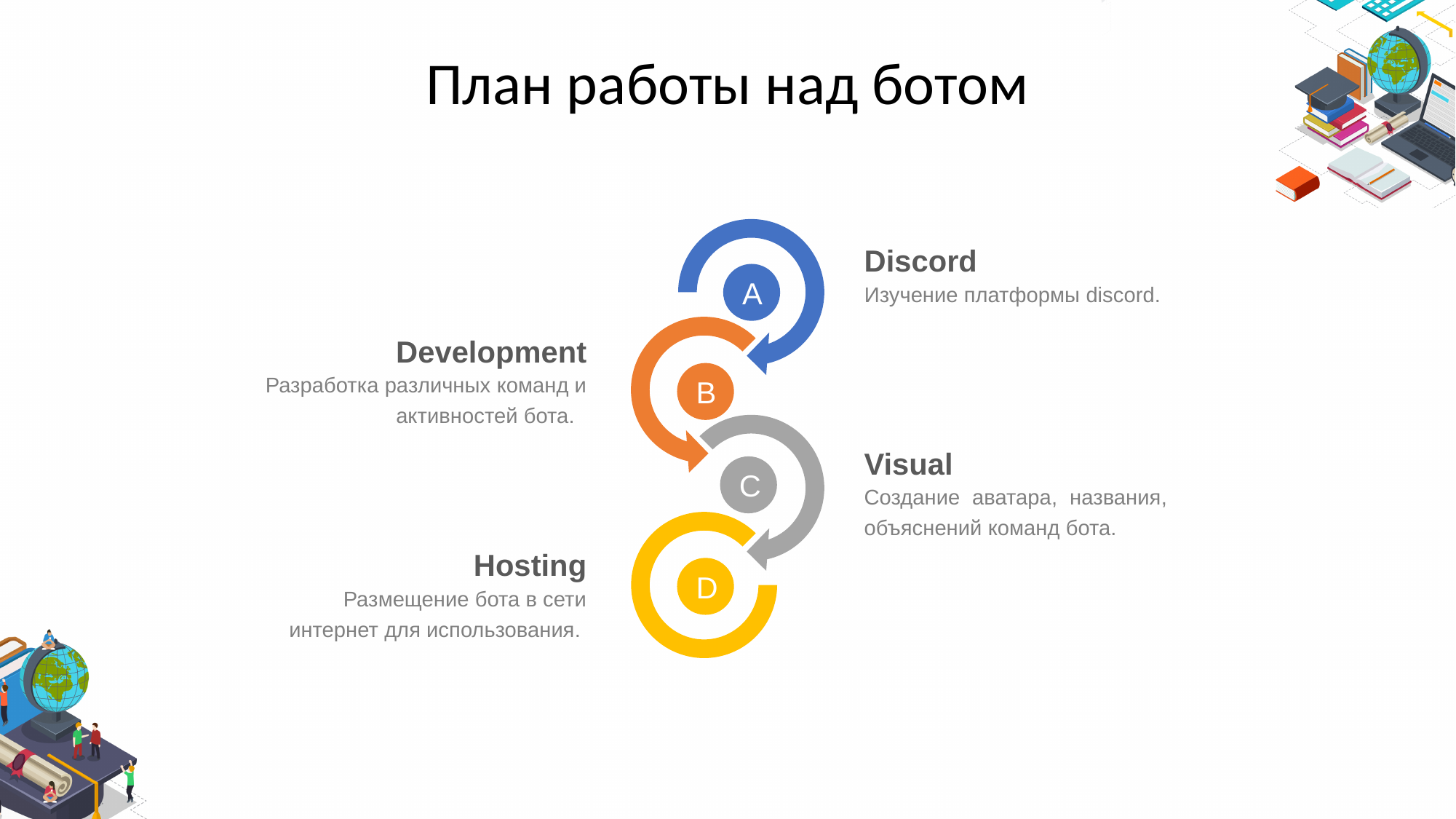

# План работы над ботом

A

B

C

D

Discord
Изучение платформы discord.
Development
Разработка различных команд и активностей бота.
Visual
Создание аватара, названия, объяснений команд бота.
Hosting
Размещение бота в сети интернет для использования.